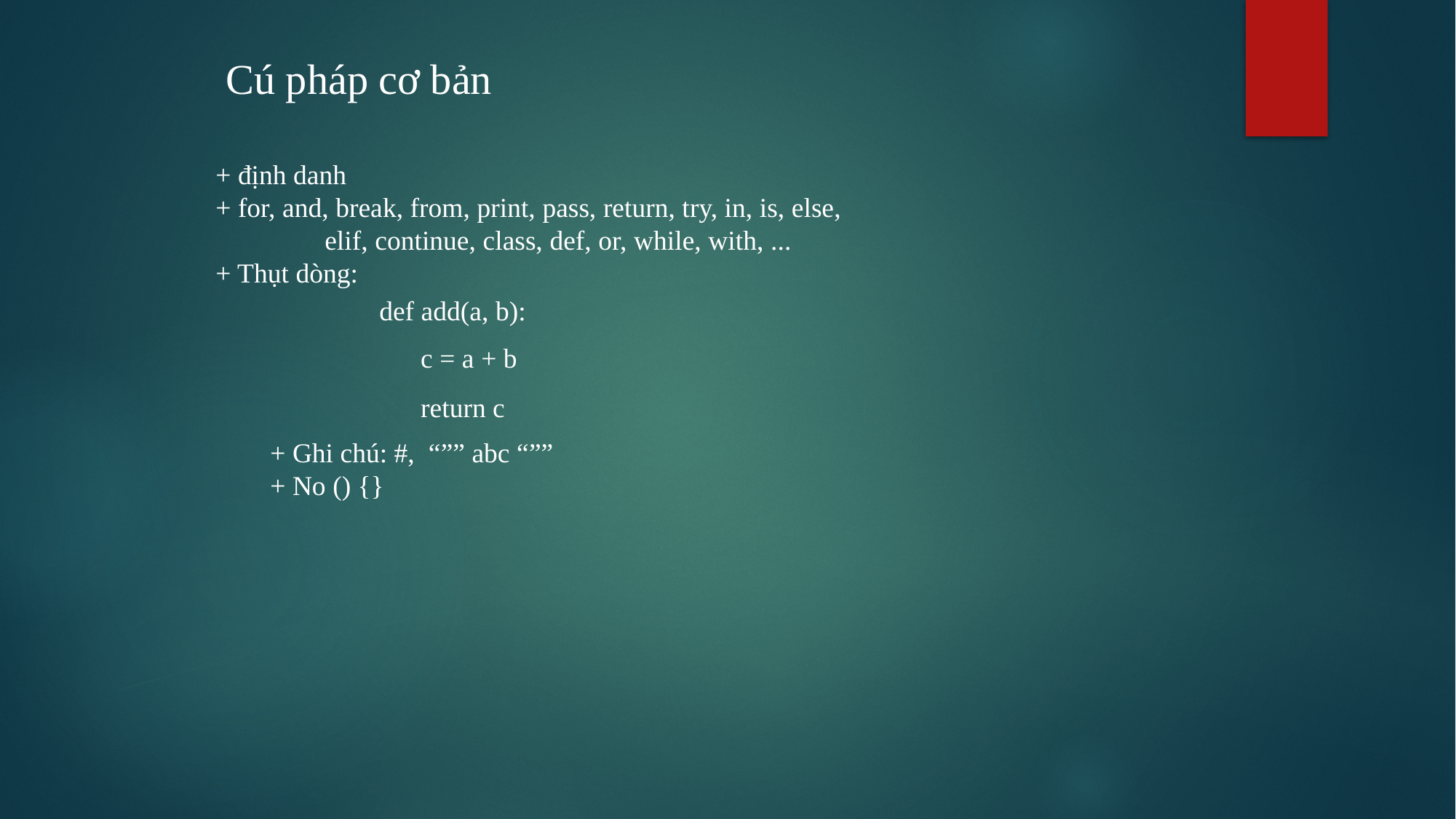

Cú pháp cơ bản
+ định danh
+ for, and, break, from, print, pass, return, try, in, is, else,
	elif, continue, class, def, or, while, with, ...
+ Thụt dòng:
	def add(a, b):
	      c = a + b
	      return c
+ Ghi chú: #,  “”” abc “””
+ No () {}